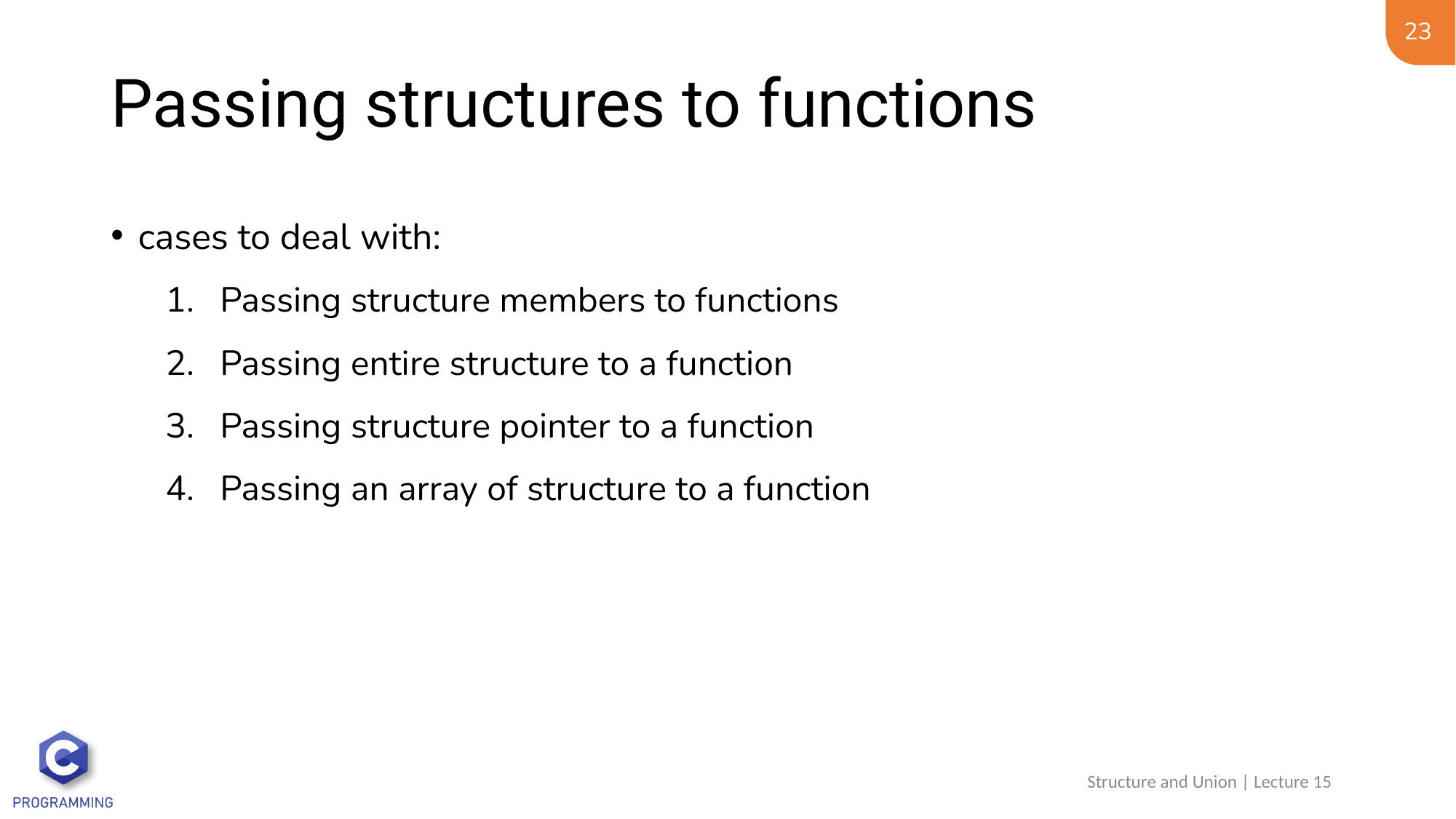

23
# Passing structures to functions
cases to deal with:
Passing structure members to functions
Passing entire structure to a function
Passing structure pointer to a function
Passing an array of structure to a function
Structure and Union | Lecture 15